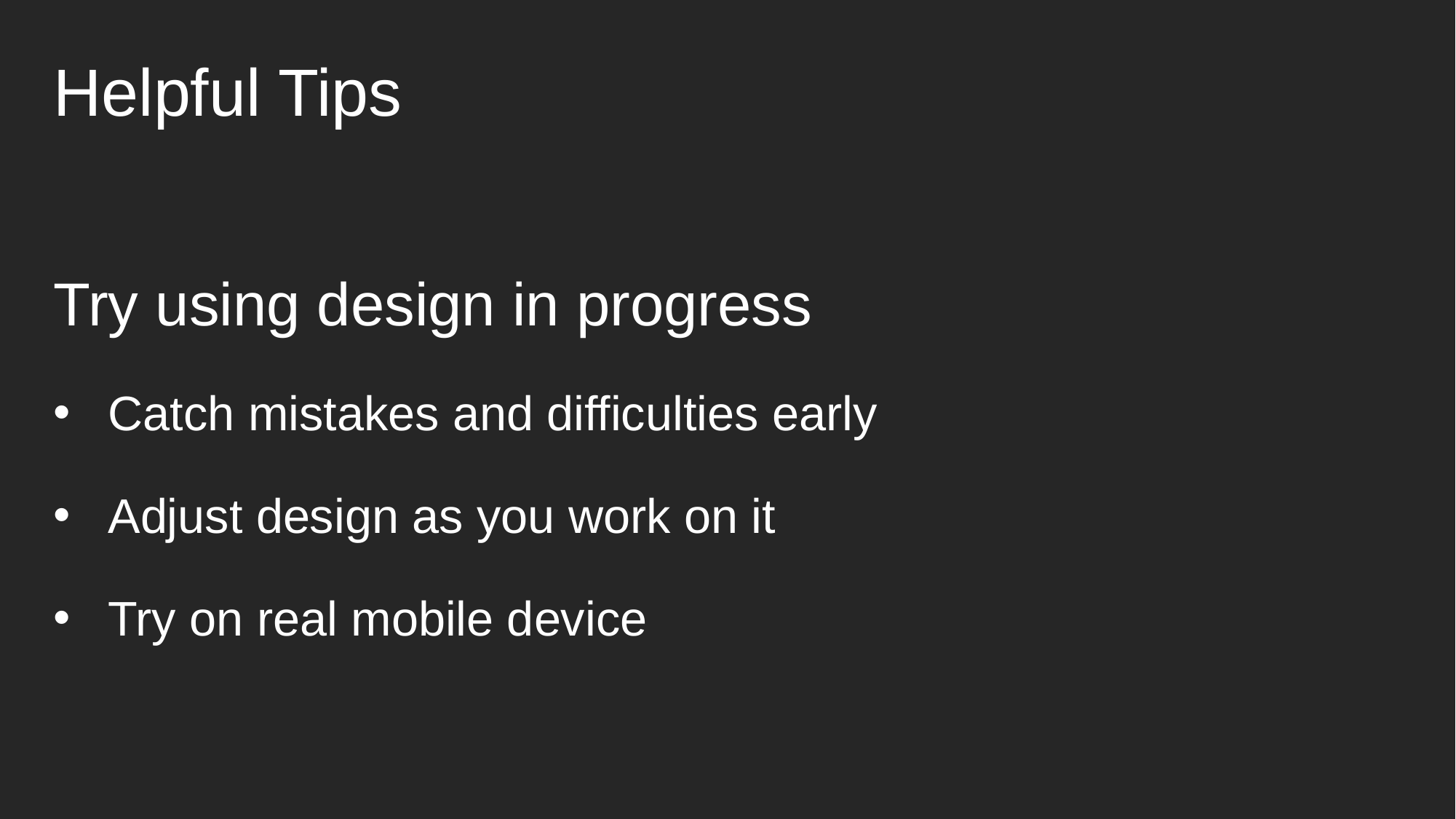

Helpful Tips
Try using design in progress
Catch mistakes and difficulties early
Adjust design as you work on it
Try on real mobile device